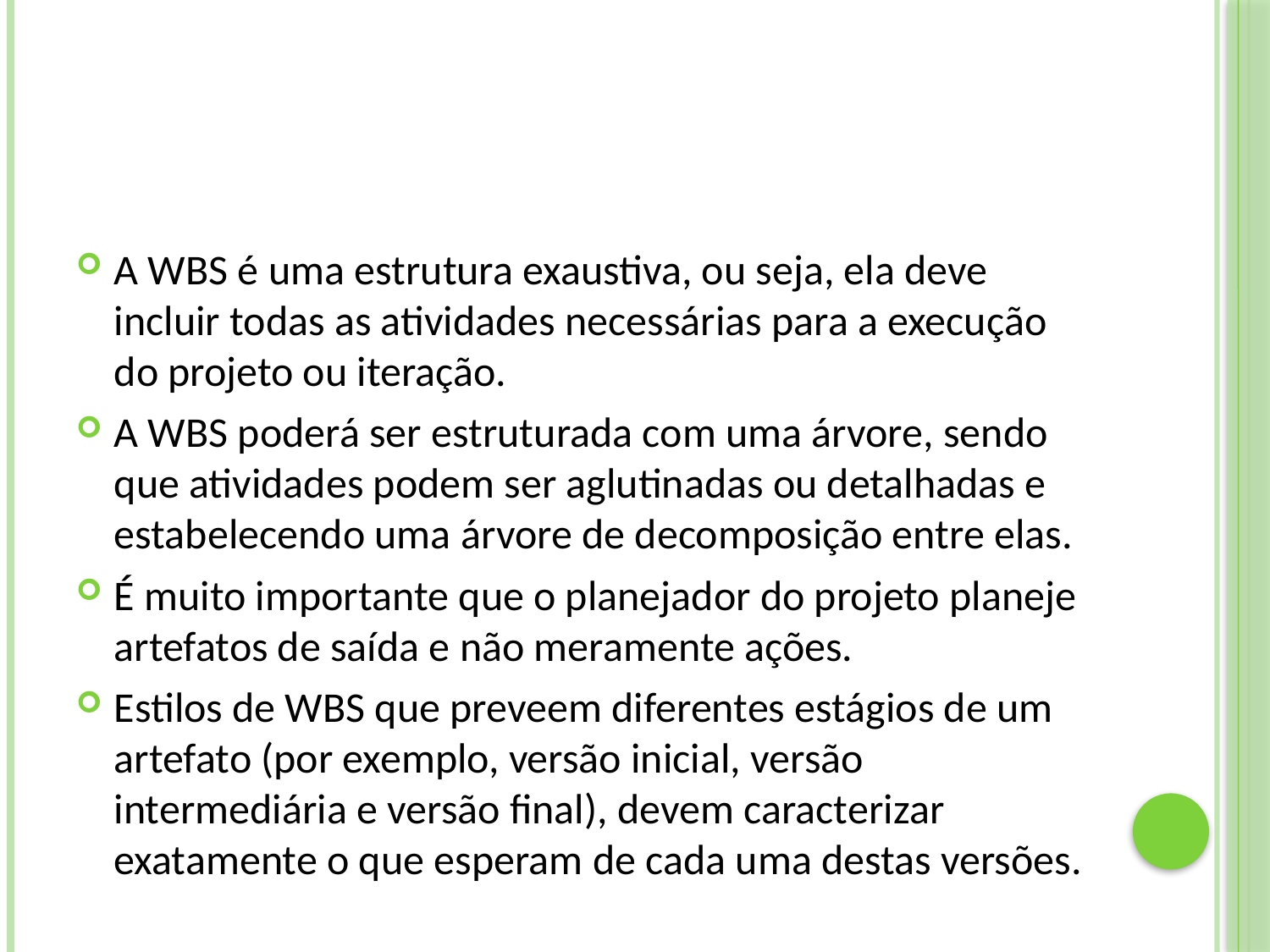

A WBS é uma estrutura exaustiva, ou seja, ela deve incluir todas as atividades necessárias para a execução do projeto ou iteração.
A WBS poderá ser estruturada com uma árvore, sendo que atividades podem ser aglutinadas ou detalhadas e estabelecendo uma árvore de decomposição entre elas.
É muito importante que o planejador do projeto planeje artefatos de saída e não meramente ações.
Estilos de WBS que preveem diferentes estágios de um artefato (por exemplo, versão inicial, versão intermediária e versão final), devem caracterizar exatamente o que esperam de cada uma destas versões.